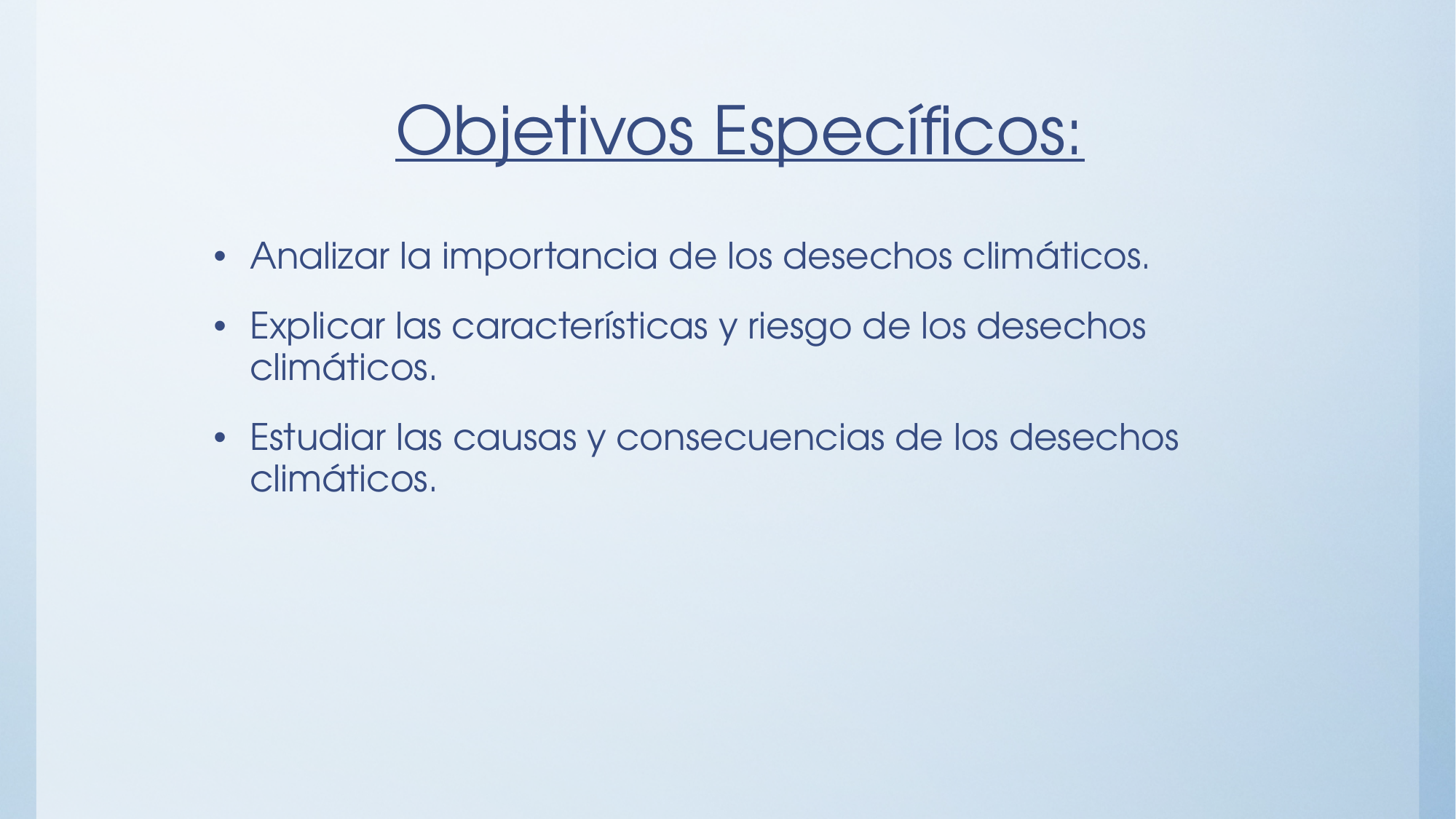

# Objetivos Específicos:
Analizar la importancia de los desechos climáticos.
Explicar las características y riesgo de los desechos climáticos.
Estudiar las causas y consecuencias de los desechos climáticos.